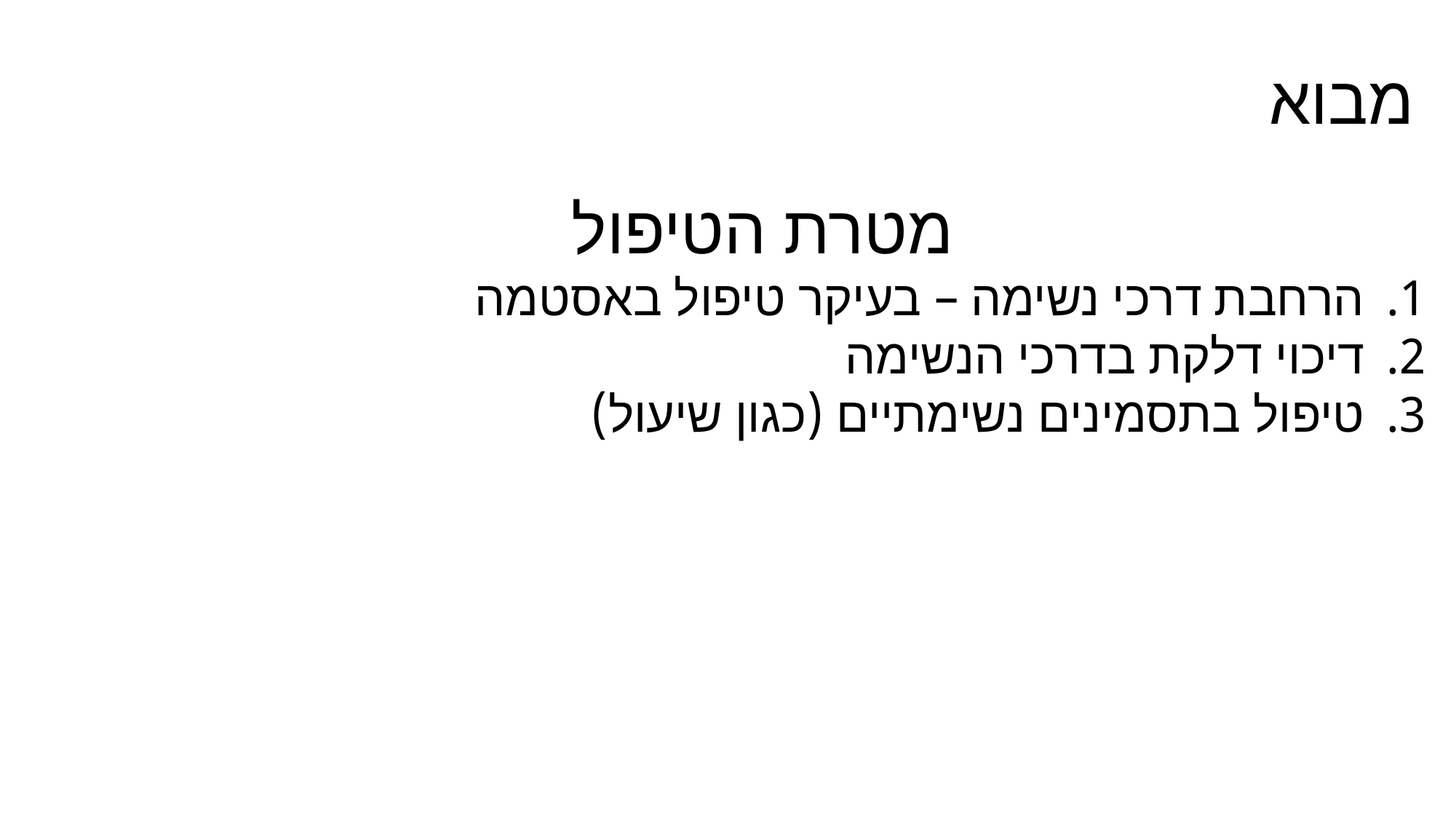

# מבוא
מטרת הטיפול
הרחבת דרכי נשימה – בעיקר טיפול באסטמה
דיכוי דלקת בדרכי הנשימה
טיפול בתסמינים נשימתיים (כגון שיעול)